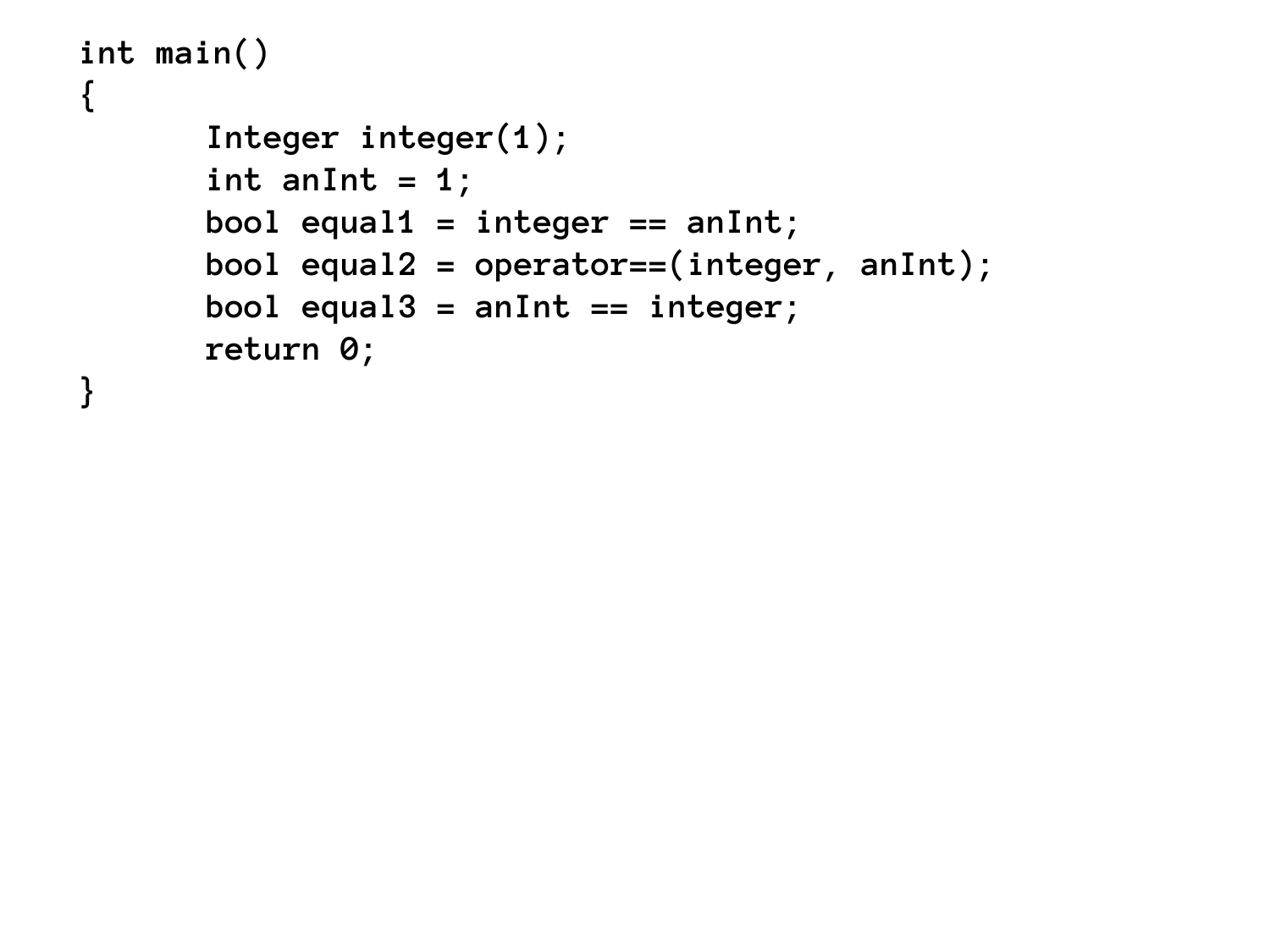

int main()
{
	Integer integer(1);
	int anInt = 1;
	bool equal1 = integer == anInt;
	bool equal2 = operator==(integer, anInt);
	bool equal3 = anInt == integer;
	return 0;
}